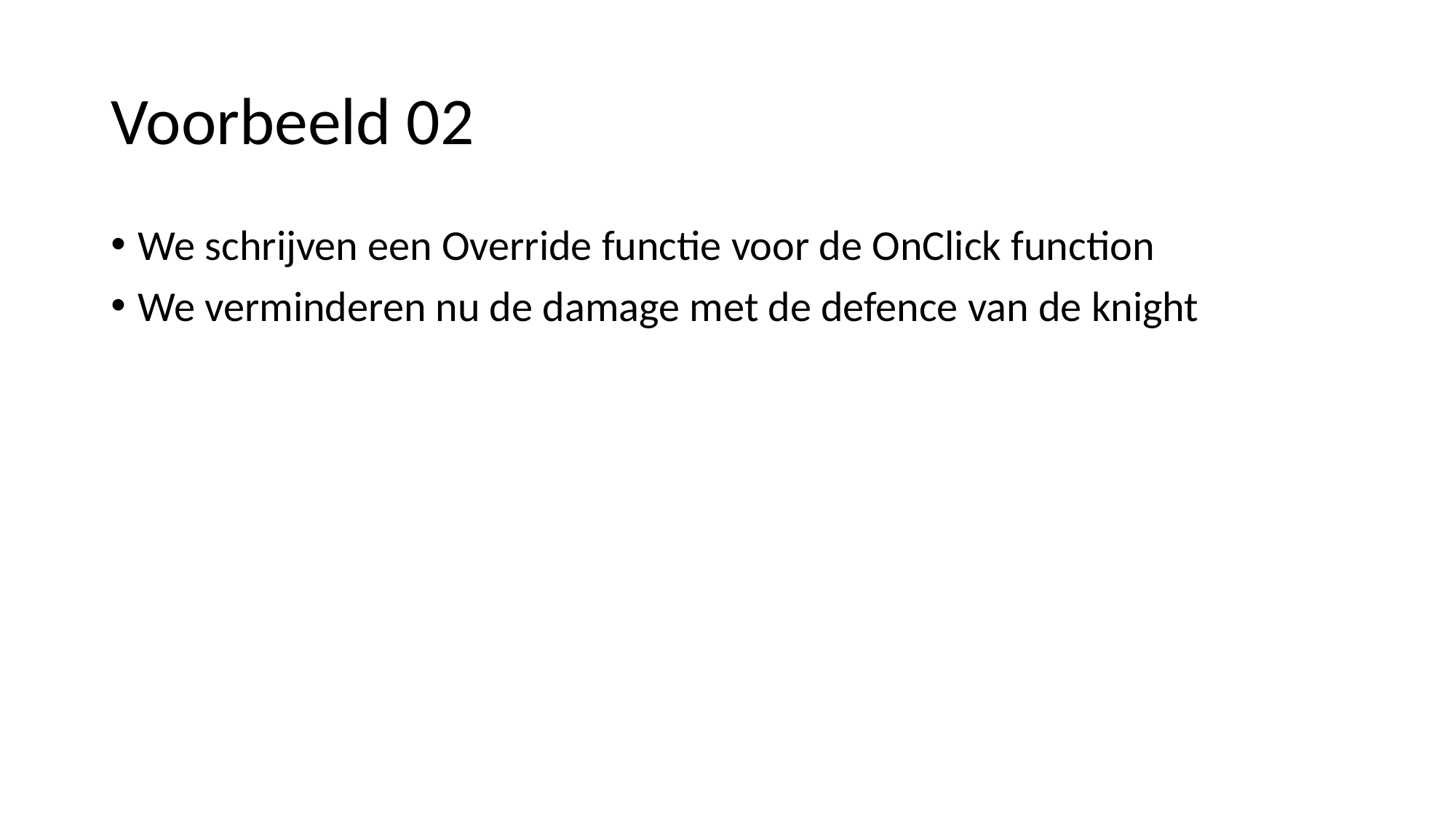

# Voorbeeld 02
We schrijven een Override functie voor de OnClick function
We verminderen nu de damage met de defence van de knight